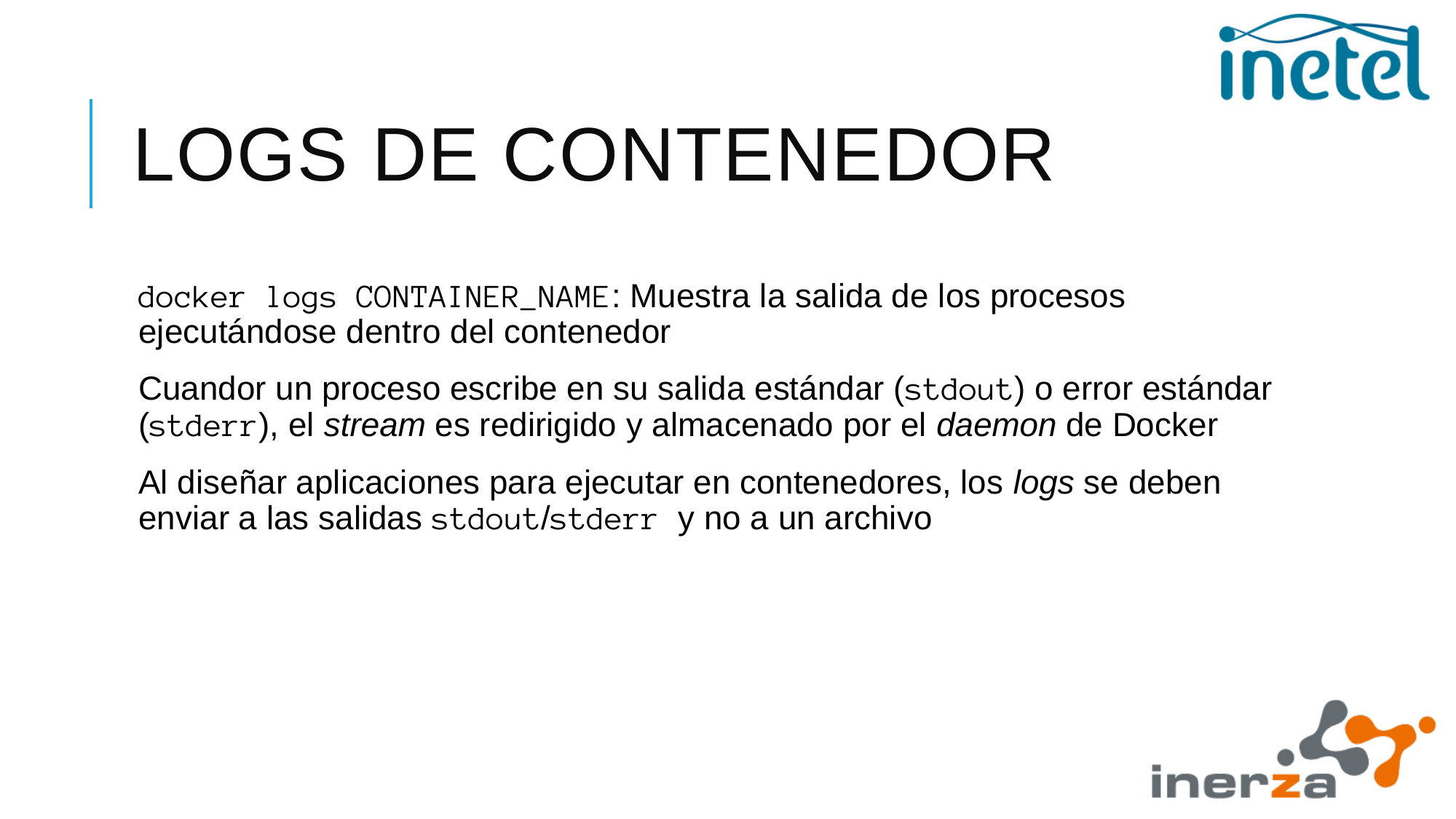

# Logs de contenedor
docker logs CONTAINER_NAME: Muestra la salida de los procesos ejecutándose dentro del contenedor
Cuandor un proceso escribe en su salida estándar (stdout) o error estándar (stderr), el stream es redirigido y almacenado por el daemon de Docker
Al diseñar aplicaciones para ejecutar en contenedores, los logs se deben enviar a las salidas stdout/stderr y no a un archivo